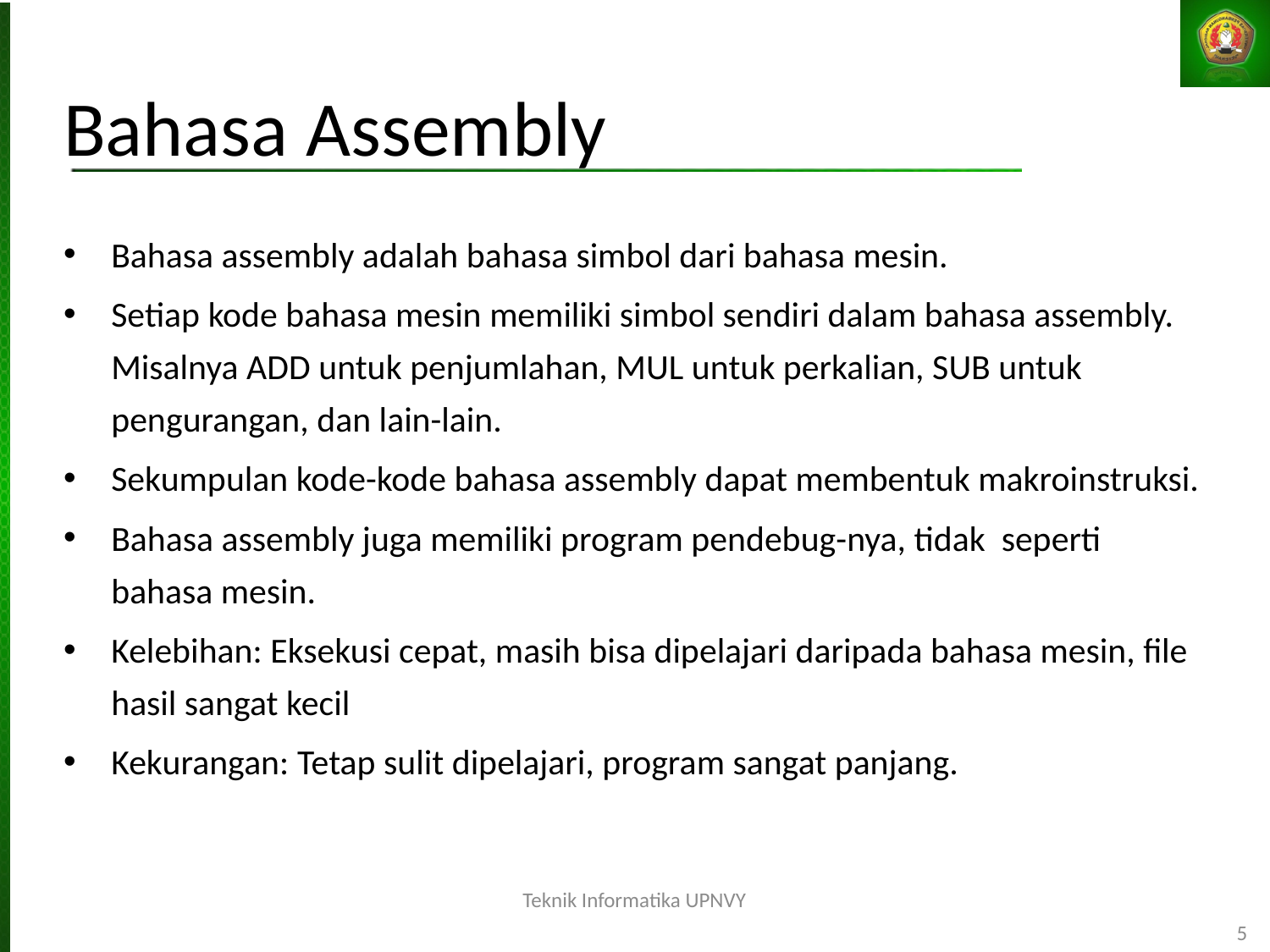

Bahasa Assembly
Bahasa assembly adalah bahasa simbol dari bahasa mesin.
Setiap kode bahasa mesin memiliki simbol sendiri dalam bahasa assembly. Misalnya ADD untuk penjumlahan, MUL untuk perkalian, SUB untuk pengurangan, dan lain-lain.
Sekumpulan kode-kode bahasa assembly dapat membentuk makroinstruksi.
Bahasa assembly juga memiliki program pendebug-nya, tidak  seperti bahasa mesin.
Kelebihan: Eksekusi cepat, masih bisa dipelajari daripada bahasa mesin, file hasil sangat kecil
Kekurangan: Tetap sulit dipelajari, program sangat panjang.
Teknik Informatika UPNVY
5